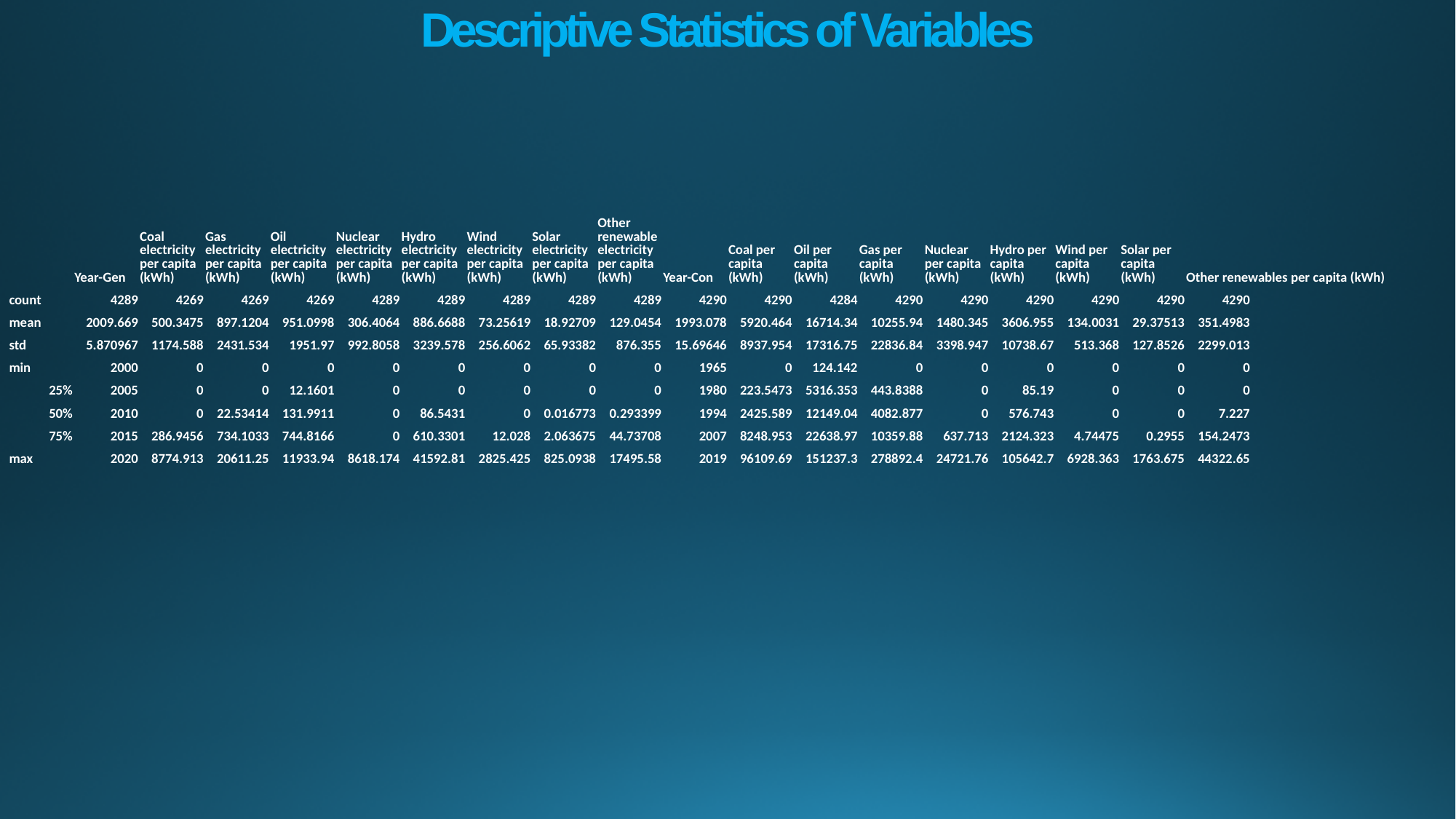

# Descriptive Statistics of Variables
|  | Year-Gen | Coal electricity per capita (kWh) | Gas electricity per capita (kWh) | Oil electricity per capita (kWh) | Nuclear electricity per capita (kWh) | Hydro electricity per capita (kWh) | Wind electricity per capita (kWh) | Solar electricity per capita (kWh) | Other renewable electricity per capita (kWh) | Year-Con | Coal per capita (kWh) | Oil per capita (kWh) | Gas per capita (kWh) | Nuclear per capita (kWh) | Hydro per capita (kWh) | Wind per capita (kWh) | Solar per capita (kWh) | Other renewables per capita (kWh) |  |  |  |
| --- | --- | --- | --- | --- | --- | --- | --- | --- | --- | --- | --- | --- | --- | --- | --- | --- | --- | --- | --- | --- | --- |
| count | 4289 | 4269 | 4269 | 4269 | 4289 | 4289 | 4289 | 4289 | 4289 | 4290 | 4290 | 4284 | 4290 | 4290 | 4290 | 4290 | 4290 | 4290 |  |  |  |
| mean | 2009.669 | 500.3475 | 897.1204 | 951.0998 | 306.4064 | 886.6688 | 73.25619 | 18.92709 | 129.0454 | 1993.078 | 5920.464 | 16714.34 | 10255.94 | 1480.345 | 3606.955 | 134.0031 | 29.37513 | 351.4983 |  |  |  |
| std | 5.870967 | 1174.588 | 2431.534 | 1951.97 | 992.8058 | 3239.578 | 256.6062 | 65.93382 | 876.355 | 15.69646 | 8937.954 | 17316.75 | 22836.84 | 3398.947 | 10738.67 | 513.368 | 127.8526 | 2299.013 |  |  |  |
| min | 2000 | 0 | 0 | 0 | 0 | 0 | 0 | 0 | 0 | 1965 | 0 | 124.142 | 0 | 0 | 0 | 0 | 0 | 0 |  |  |  |
| 25% | 2005 | 0 | 0 | 12.1601 | 0 | 0 | 0 | 0 | 0 | 1980 | 223.5473 | 5316.353 | 443.8388 | 0 | 85.19 | 0 | 0 | 0 |  |  |  |
| 50% | 2010 | 0 | 22.53414 | 131.9911 | 0 | 86.5431 | 0 | 0.016773 | 0.293399 | 1994 | 2425.589 | 12149.04 | 4082.877 | 0 | 576.743 | 0 | 0 | 7.227 |  |  |  |
| 75% | 2015 | 286.9456 | 734.1033 | 744.8166 | 0 | 610.3301 | 12.028 | 2.063675 | 44.73708 | 2007 | 8248.953 | 22638.97 | 10359.88 | 637.713 | 2124.323 | 4.74475 | 0.2955 | 154.2473 |  |  |  |
| max | 2020 | 8774.913 | 20611.25 | 11933.94 | 8618.174 | 41592.81 | 2825.425 | 825.0938 | 17495.58 | 2019 | 96109.69 | 151237.3 | 278892.4 | 24721.76 | 105642.7 | 6928.363 | 1763.675 | 44322.65 |  |  |  |